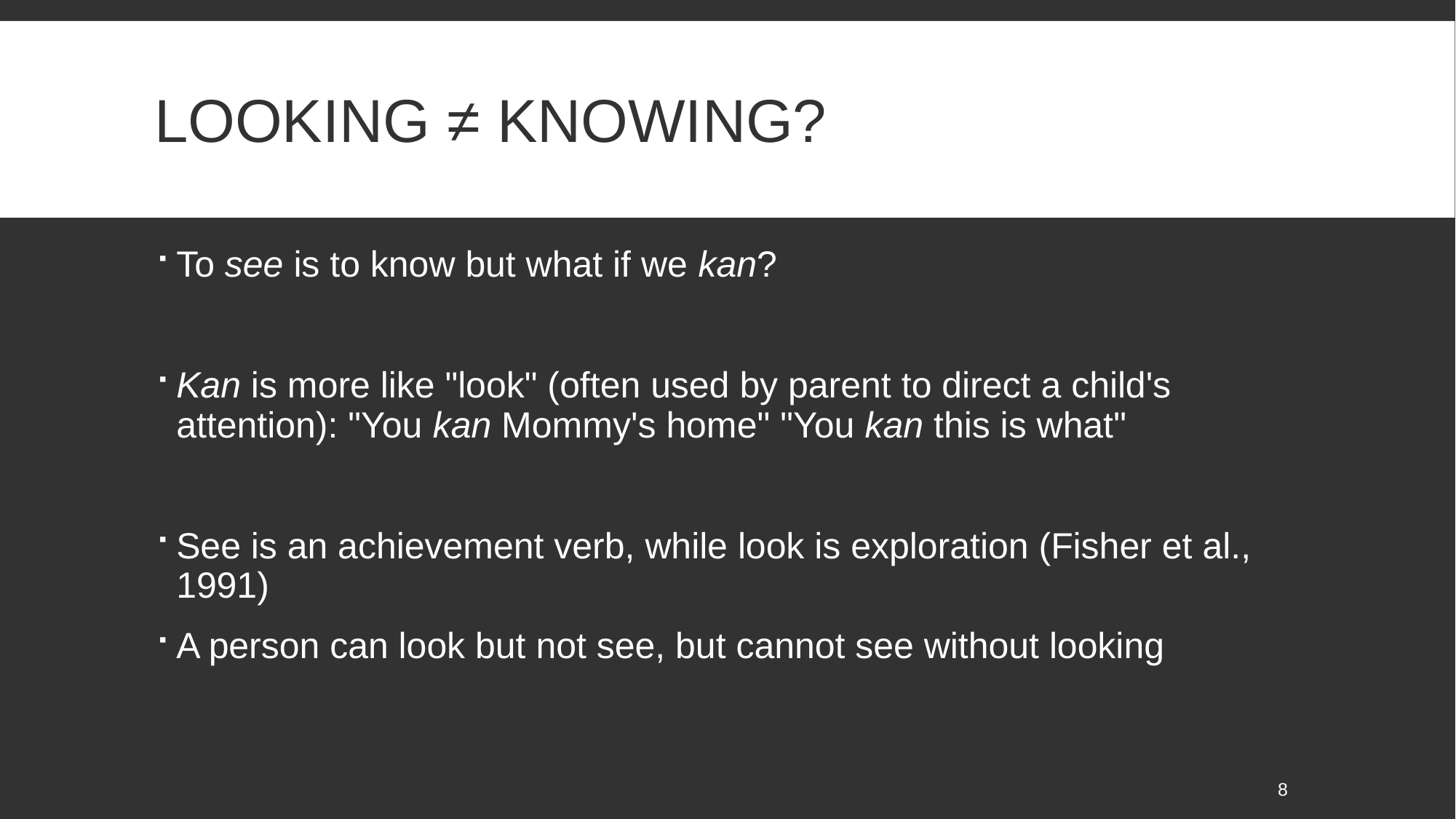

# Looking ≠ Knowing?
To see is to know but what if we kan?

Kan is more like "look" (often used by parent to direct a child's attention): "You kan Mommy's home" "You kan this is what"

See is an achievement verb, while look is exploration (Fisher et al., 1991)
A person can look but not see, but cannot see without looking

8